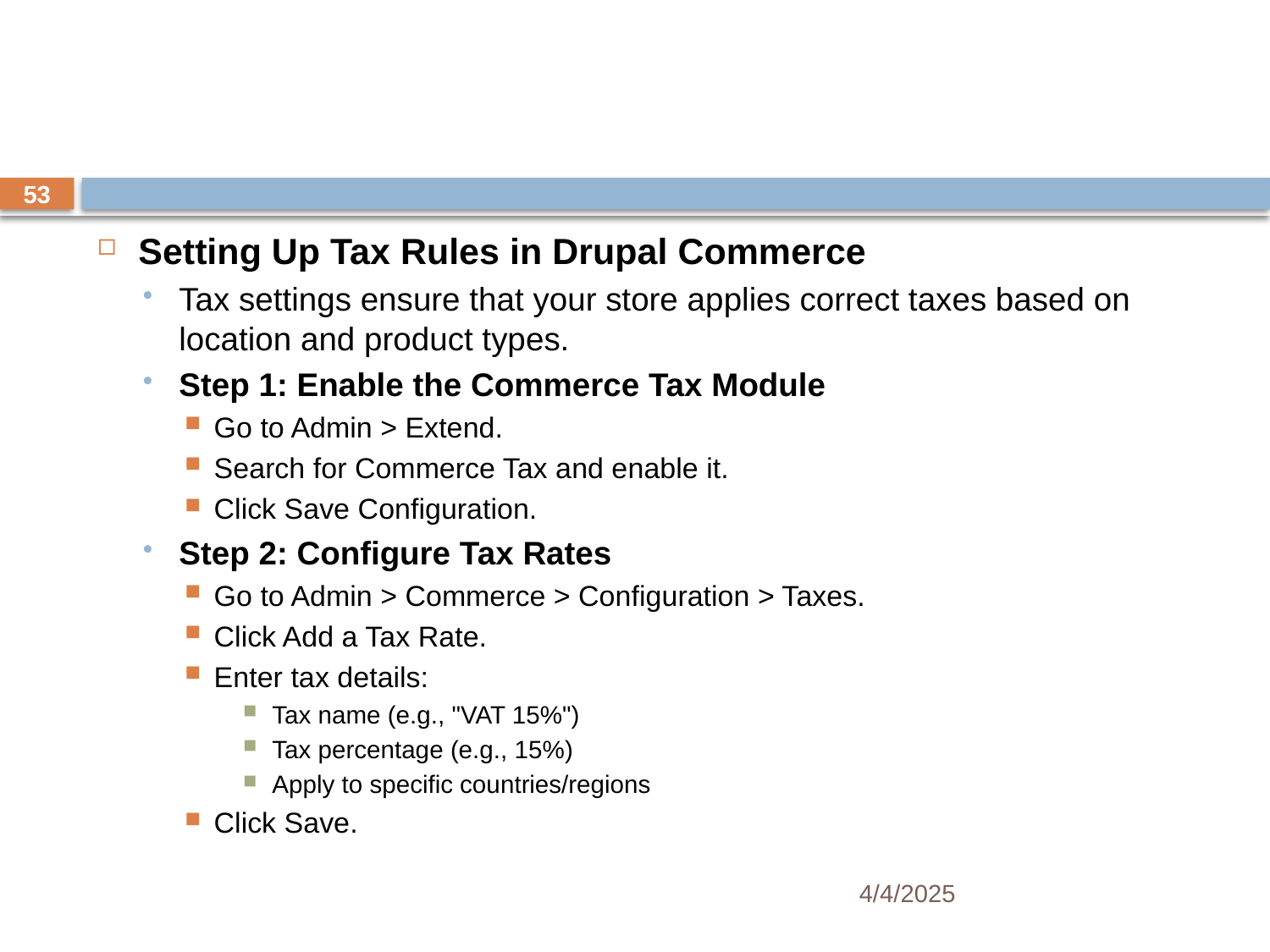

#
53
Setting Up Tax Rules in Drupal Commerce
Tax settings ensure that your store applies correct taxes based on location and product types.
Step 1: Enable the Commerce Tax Module
Go to Admin > Extend.
Search for Commerce Tax and enable it.
Click Save Configuration.
Step 2: Configure Tax Rates
Go to Admin > Commerce > Configuration > Taxes.
Click Add a Tax Rate.
Enter tax details:
Tax name (e.g., "VAT 15%")
Tax percentage (e.g., 15%)
Apply to specific countries/regions
Click Save.
4/4/2025